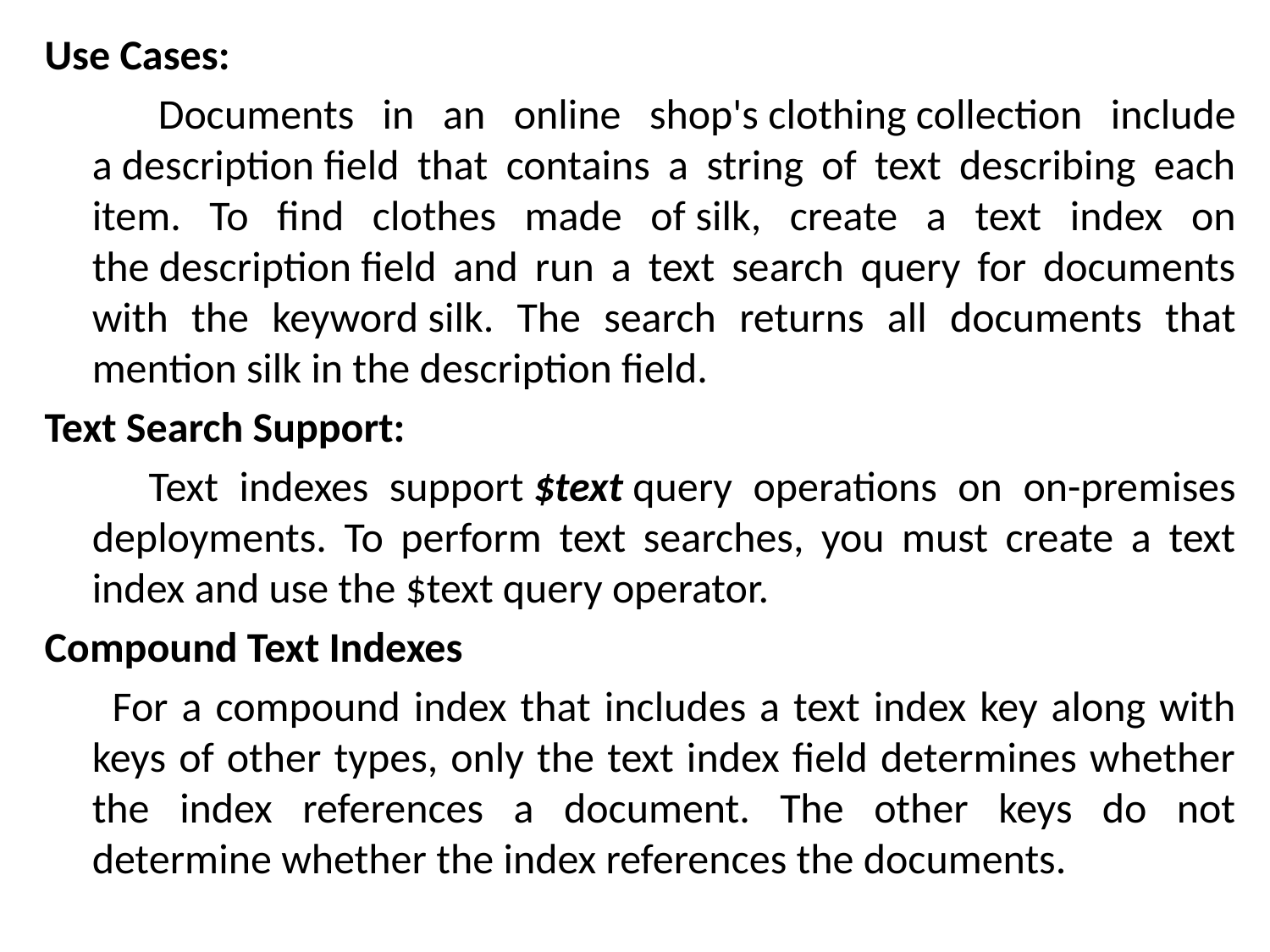

Use Cases:
    Documents in an online shop's clothing collection include a description field that contains a string of text describing each item. To find clothes made of silk, create a text index on the description field and run a text search query for documents with the keyword silk. The search returns all documents that mention silk in the description field.
Text Search Support:
     Text indexes support $text query operations on on-premises deployments. To perform text searches, you must create a text index and use the $text query operator.
Compound Text Indexes
     For a compound index that includes a text index key along with keys of other types, only the text index field determines whether the index references a document. The other keys do not determine whether the index references the documents.